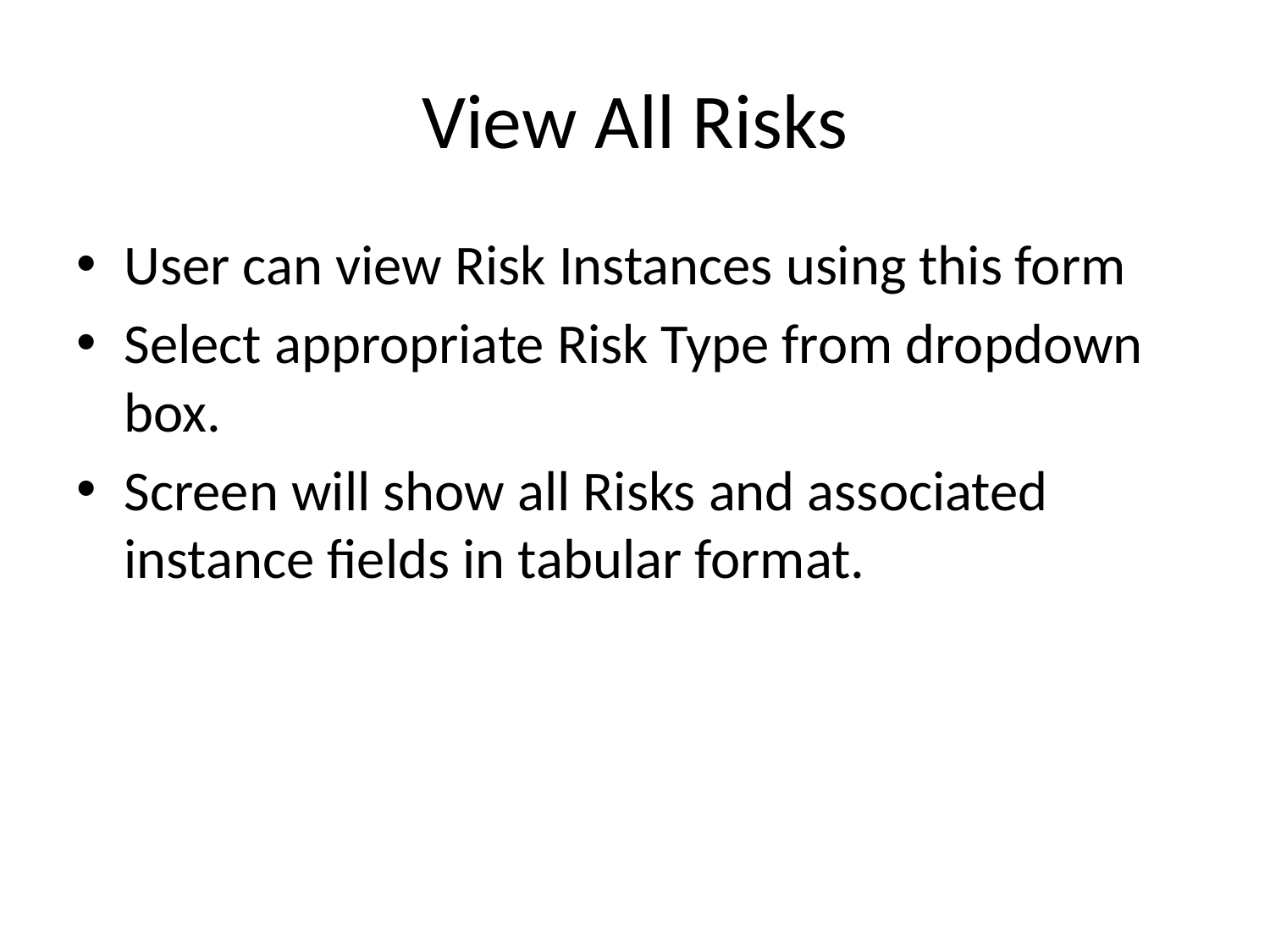

# View All Risks
User can view Risk Instances using this form
Select appropriate Risk Type from dropdown box.
Screen will show all Risks and associated instance fields in tabular format.